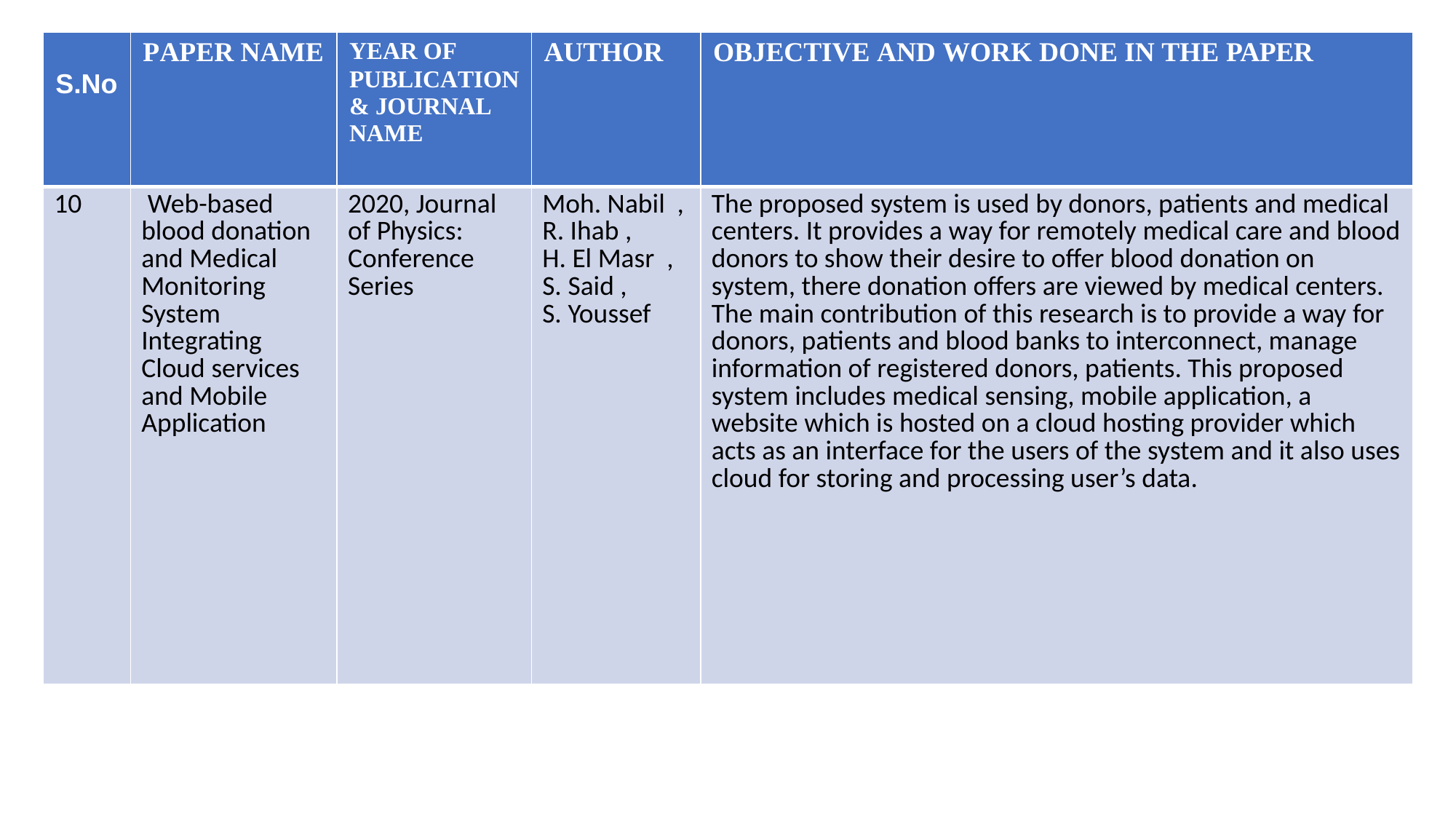

| S.No | PAPER NAME | YEAR OF PUBLICATION & JOURNAL NAME | AUTHOR | OBJECTIVE AND WORK DONE IN THE PAPER |
| --- | --- | --- | --- | --- |
| 10 | Web-based blood donation and Medical Monitoring System Integrating Cloud services and Mobile Application | 2020, Journal of Physics: Conference Series | Moh. Nabil , R. Ihab , H. El Masr , S. Said , S. Youssef | The proposed system is used by donors, patients and medical centers. It provides a way for remotely medical care and blood donors to show their desire to offer blood donation on system, there donation offers are viewed by medical centers. The main contribution of this research is to provide a way for donors, patients and blood banks to interconnect, manage information of registered donors, patients. This proposed system includes medical sensing, mobile application, a website which is hosted on a cloud hosting provider which acts as an interface for the users of the system and it also uses cloud for storing and processing user’s data. |